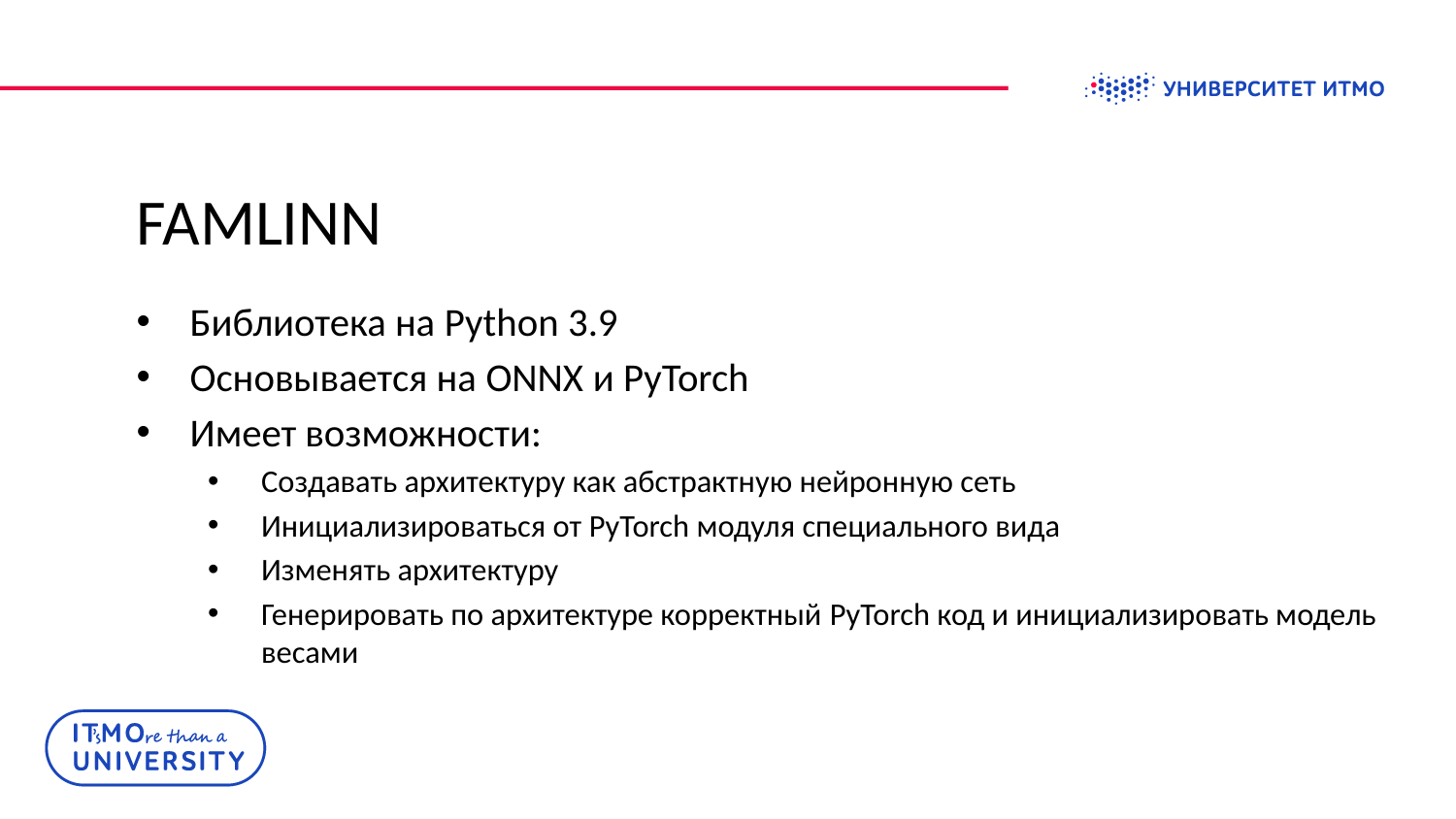

# FAMLINN
Библиотека на Python 3.9
Основывается на ONNX и PyTorch
Имеет возможности:
Создавать архитектуру как абстрактную нейронную сеть
Инициализироваться от PyTorch модуля специального вида
Изменять архитектуру
Генерировать по архитектуре корректный PyTorch код и инициализировать модель весами